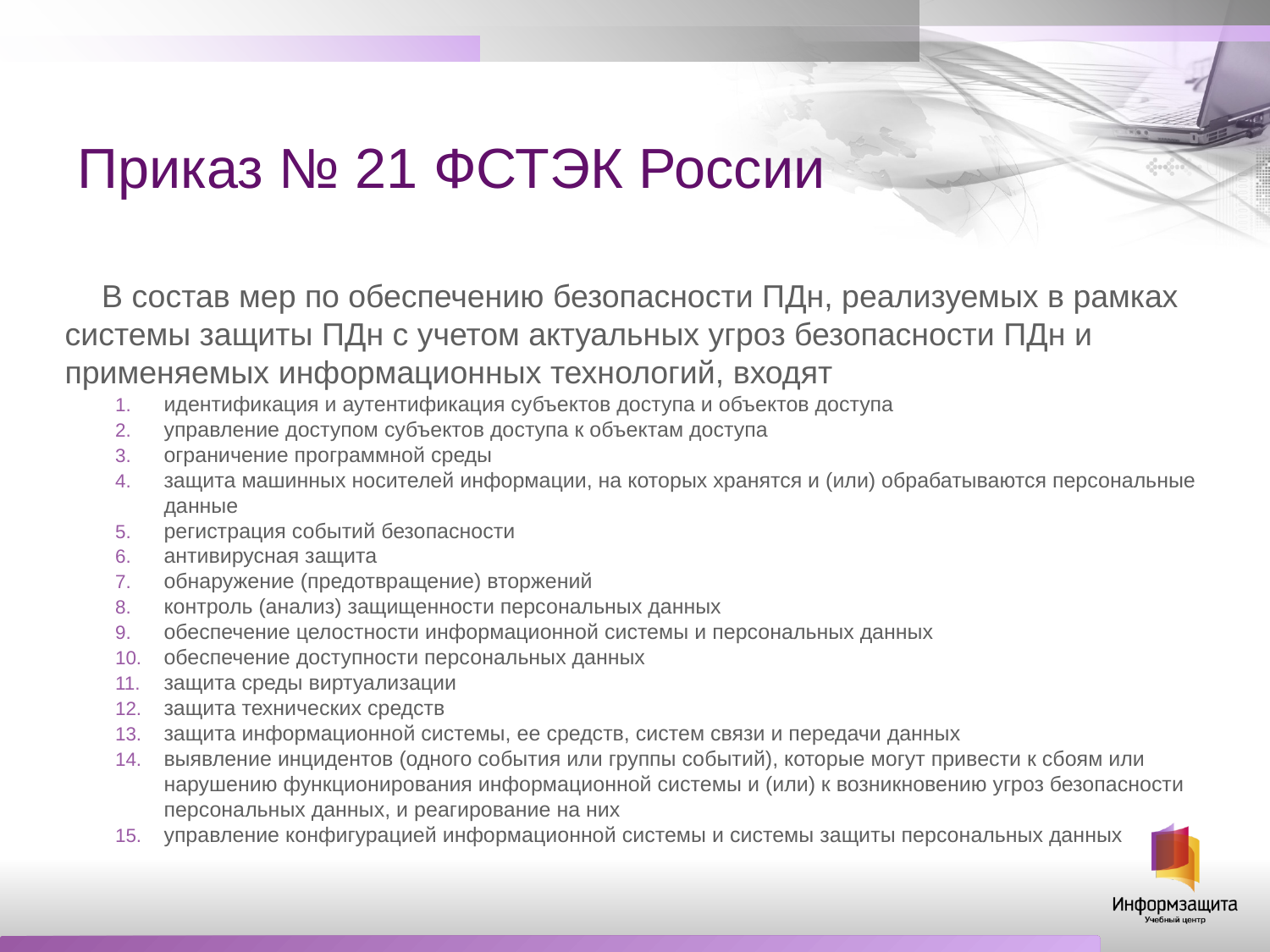

# Приказ № 21 ФСТЭК России
В состав мер по обеспечению безопасности ПДн, реализуемых в рамках системы защиты ПДн с учетом актуальных угроз безопасности ПДн и применяемых информационных технологий, входят
идентификация и аутентификация субъектов доступа и объектов доступа
управление доступом субъектов доступа к объектам доступа
ограничение программной среды
защита машинных носителей информации, на которых хранятся и (или) обрабатываются персональные данные
регистрация событий безопасности
антивирусная защита
обнаружение (предотвращение) вторжений
контроль (анализ) защищенности персональных данных
обеспечение целостности информационной системы и персональных данных
обеспечение доступности персональных данных
защита среды виртуализации
защита технических средств
защита информационной системы, ее средств, систем связи и передачи данных
выявление инцидентов (одного события или группы событий), которые могут привести к сбоям или нарушению функционирования информационной системы и (или) к возникновению угроз безопасности персональных данных, и реагирование на них
управление конфигурацией информационной системы и системы защиты персональных данных